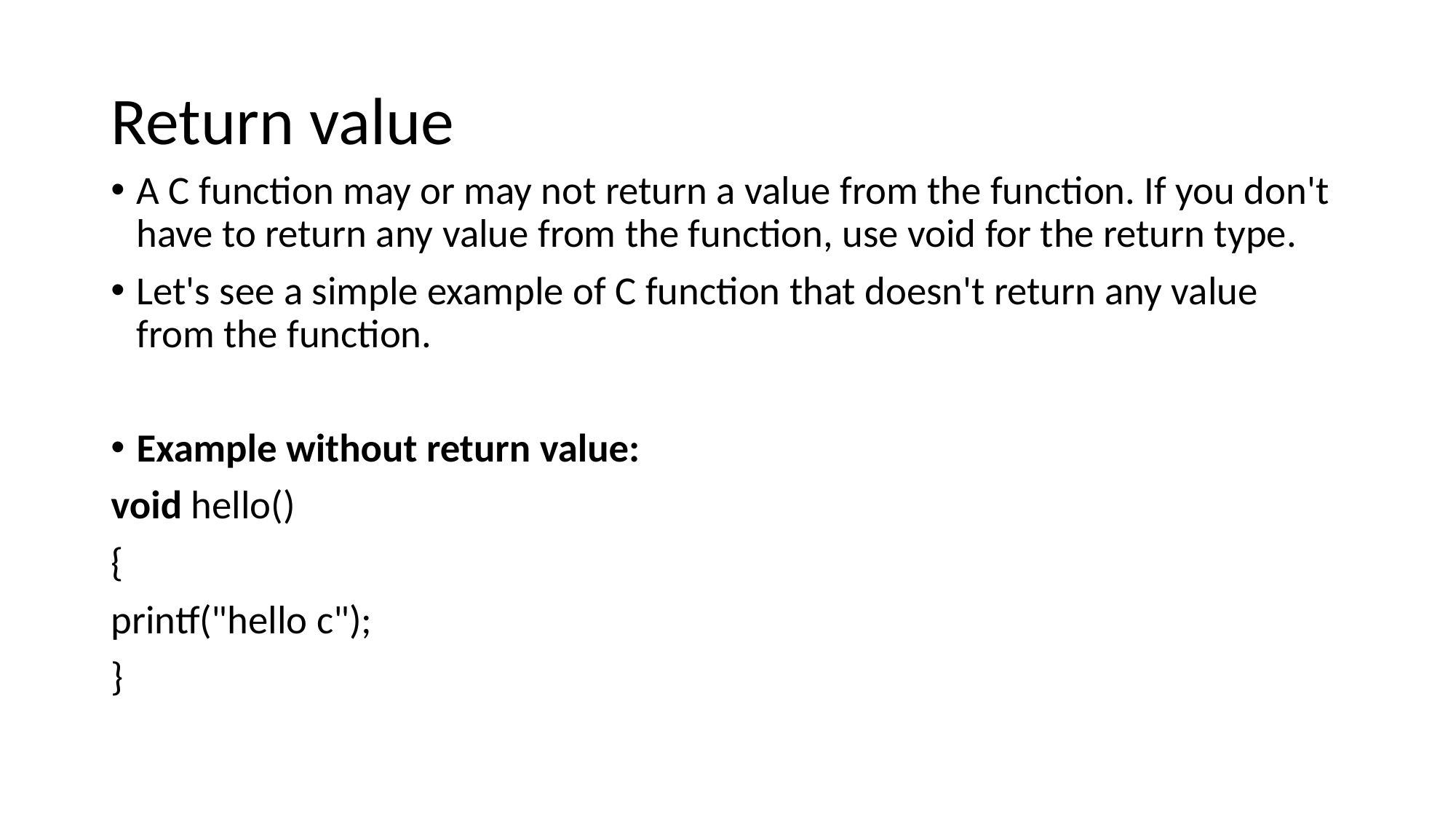

# Return value
A C function may or may not return a value from the function. If you don't have to return any value from the function, use void for the return type.
Let's see a simple example of C function that doesn't return any value from the function.

Example without return value:
void hello()
{
printf("hello c");
}